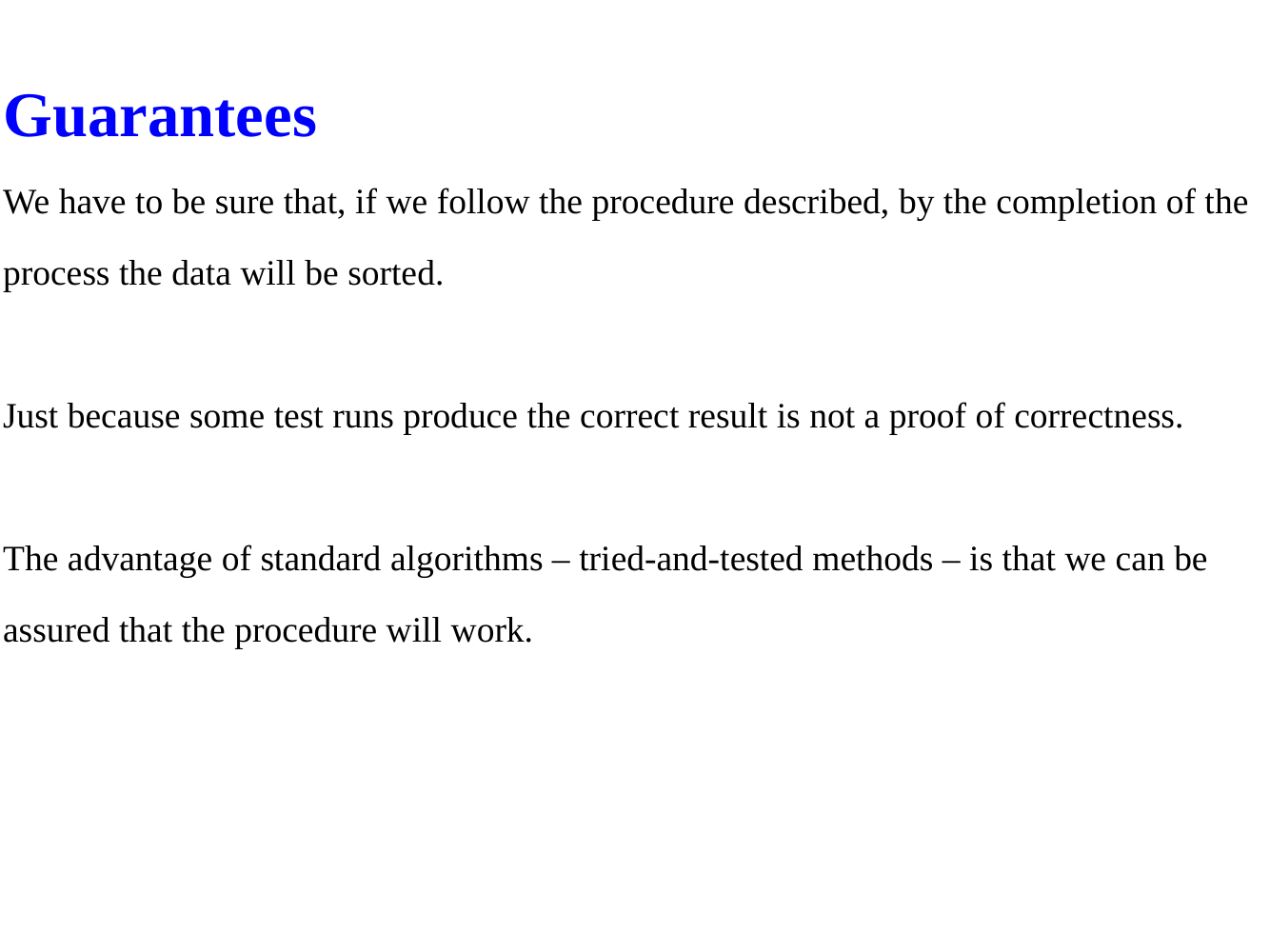

Guarantees
We have to be sure that, if we follow the procedure described, by the completion of the process the data will be sorted.

Just because some test runs produce the correct result is not a proof of correctness.

The advantage of standard algorithms – tried-and-tested methods – is that we can be assured that the procedure will work.